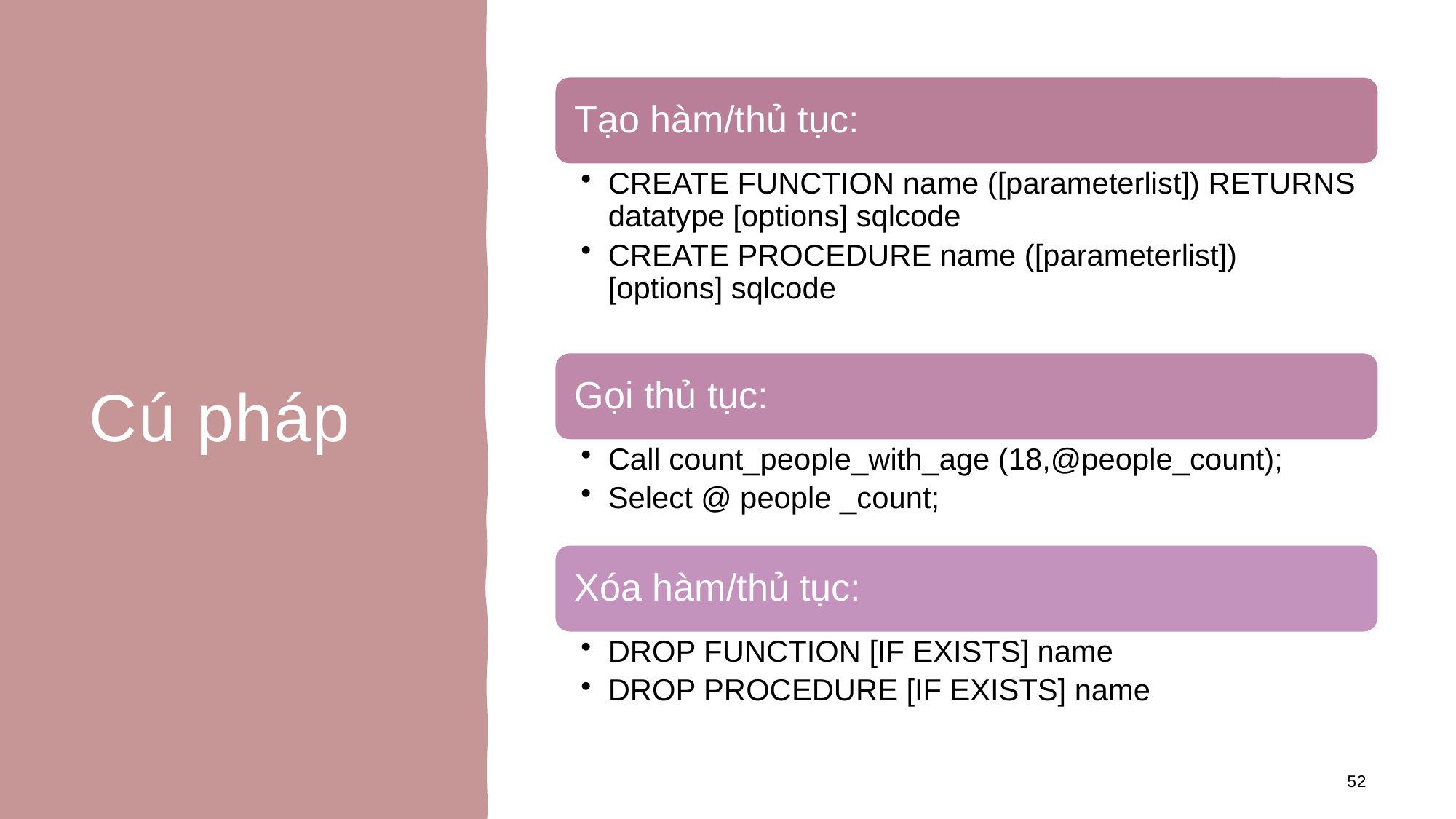

Tạo hàm/thủ tục:
CREATE FUNCTION name ([parameterlist]) RETURNS datatype [options] sqlcode
CREATE PROCEDURE name ([parameterlist]) [options] sqlcode
Gọi thủ tục:
Call count_people_with_age (18,@people_count);
Select @ people _count;
Xóa hàm/thủ tục:
DROP FUNCTION [IF EXISTS] name
DROP PROCEDURE [IF EXISTS] name
# Cú pháp
52